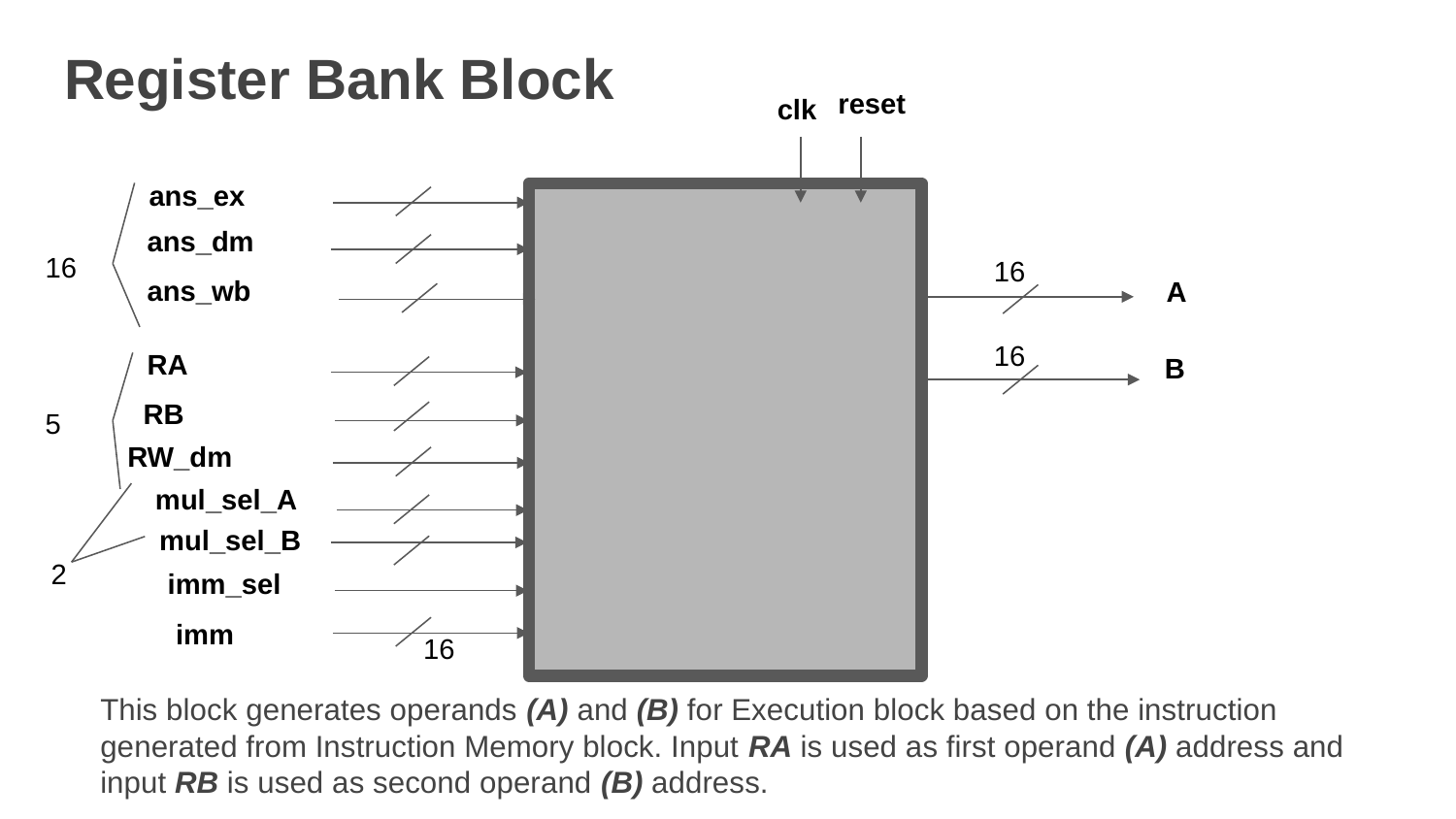

# Register Bank Block
clk
reset
ans_ex

ans_dm
16
16
ans_wb

A

16
RA

B

RB

5
RW_dm

mul_sel_A
mul_sel_B
2
imm_sel

imm

16
This block generates operands (A) and (B) for Execution block based on the instruction generated from Instruction Memory block. Input RA is used as first operand (A) address and input RB is used as second operand (B) address.